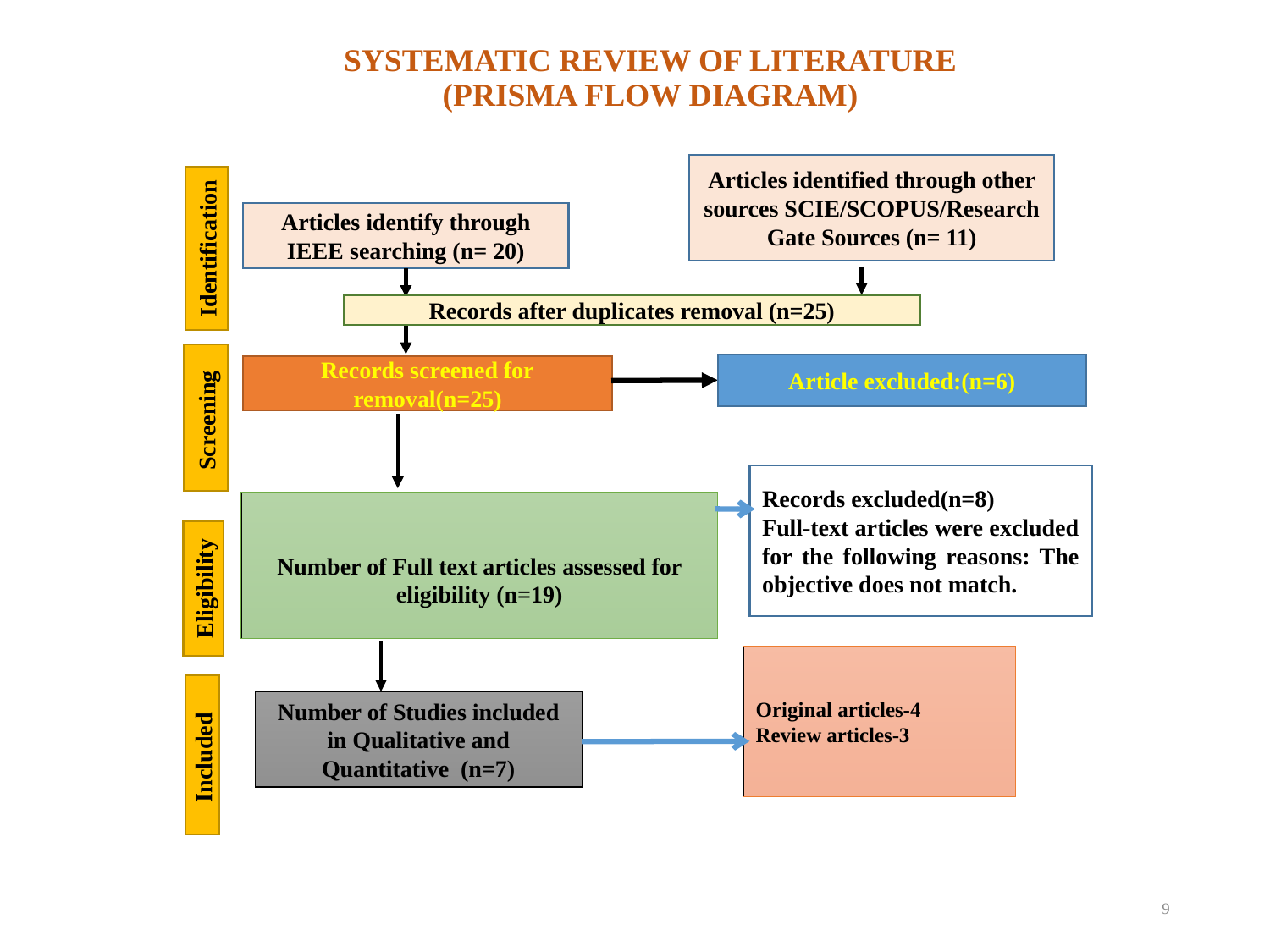

# SYSTEMATIC REVIEW OF LITERATURE (PRISMA FLOW DIAGRAM)
Articles identified through other sources SCIE/SCOPUS/Research Gate Sources (n= 11)
Identification
Articles identify through IEEE searching (n= 20)
Records after duplicates removal (n=25)
Screening
Article excluded:(n=6)

Records screened for removal(n=25)

Records excluded(n=8)
Full-text articles were excluded for the following reasons: The objective does not match.

Number of Full text articles assessed for eligibility (n=19)
Eligibility

Original articles-4
Review articles-3
Included
Number of Studies included in Qualitative and Quantitative  (n=7)
9